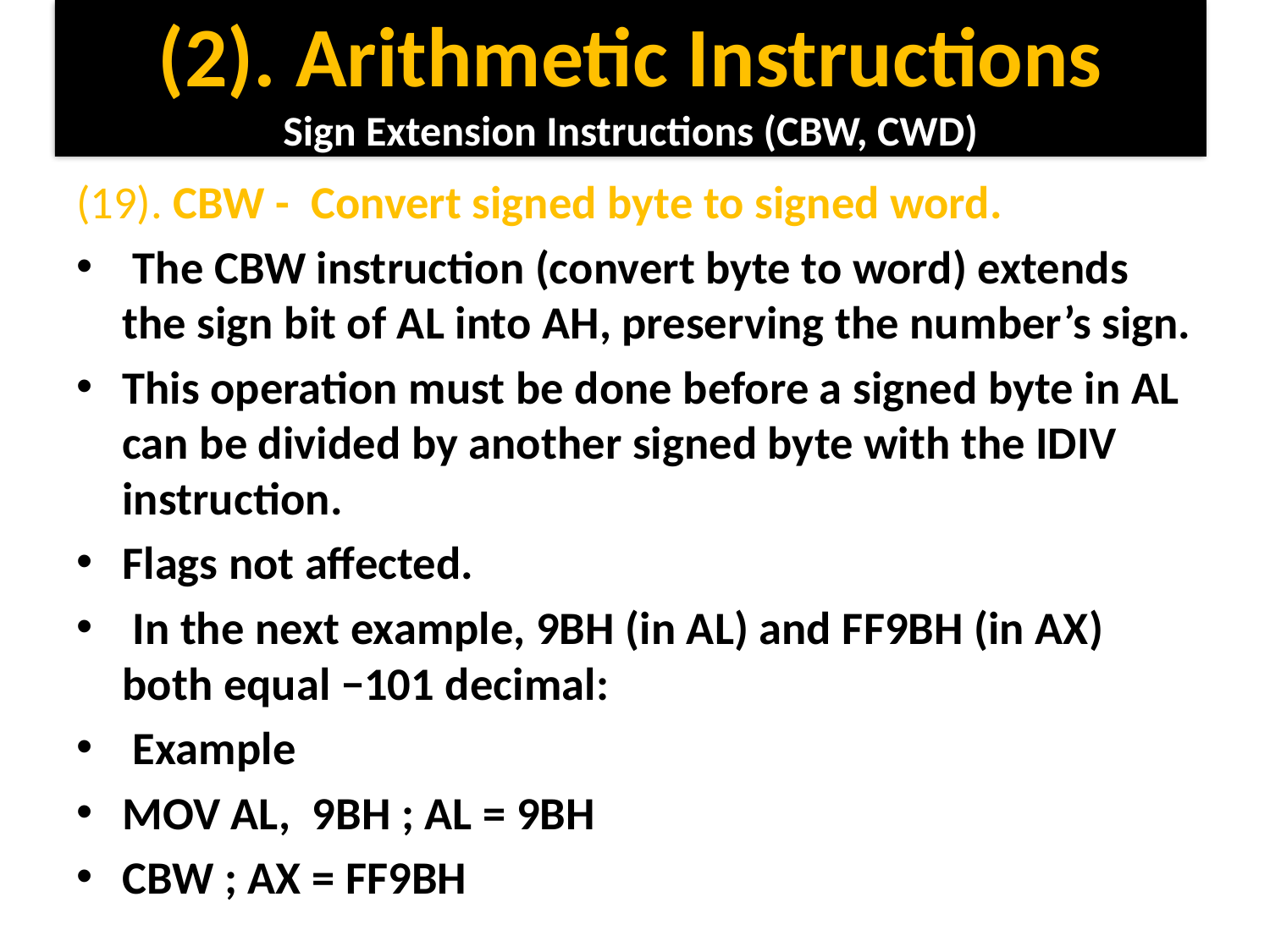

# (2). Arithmetic Instructions Sign Extension Instructions (CBW, CWD)
(19). CBW -  Convert signed byte to signed word.
 The CBW instruction (convert byte to word) extends the sign bit of AL into AH, preserving the number’s sign.
This operation must be done before a signed byte in AL can be divided by another signed byte with the IDIV instruction.
Flags not affected.
 In the next example, 9BH (in AL) and FF9BH (in AX) both equal −101 decimal:
 Example
MOV AL,  9BH ; AL = 9BH
CBW ; AX = FF9BH